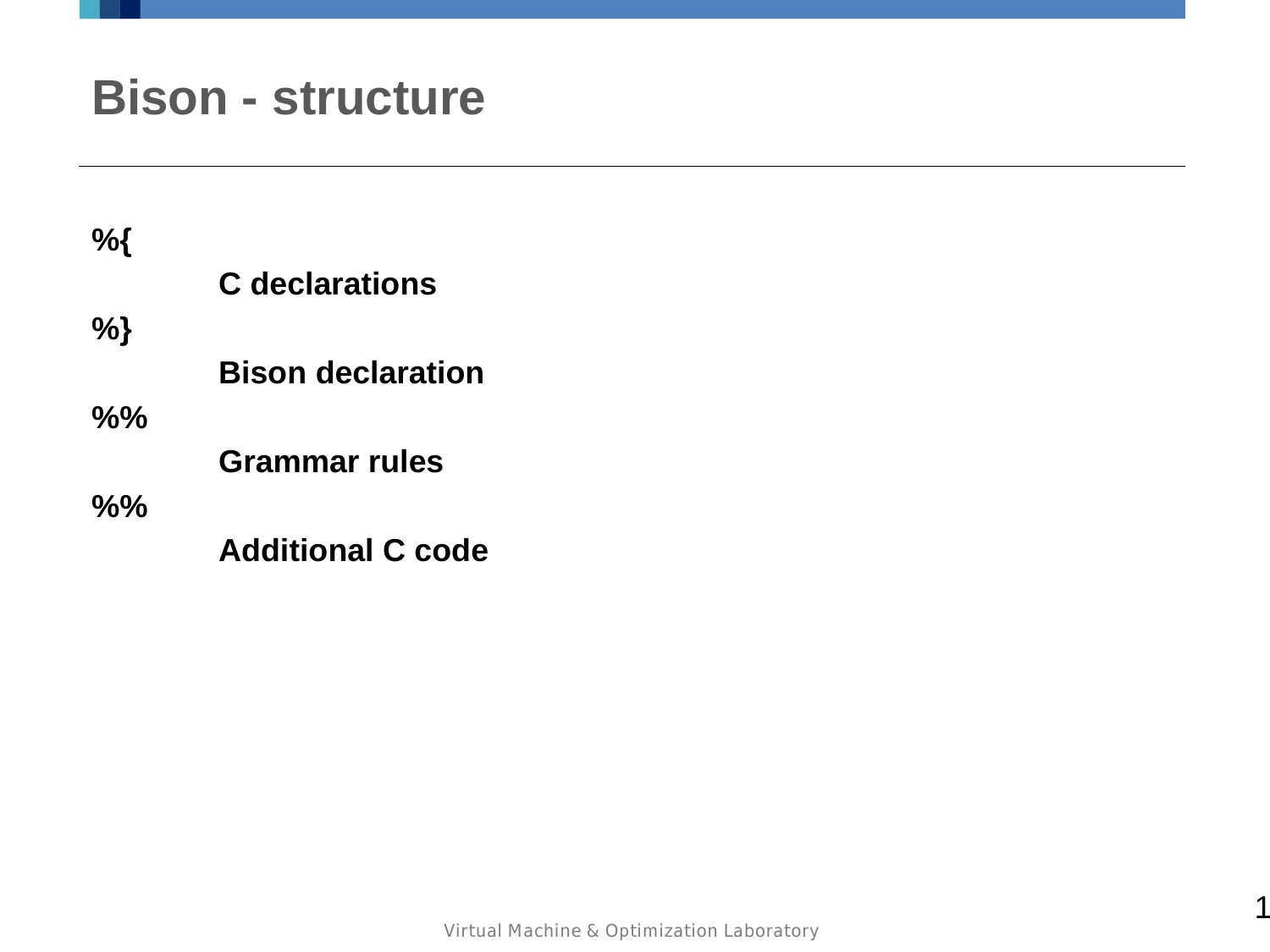

# Bison - structure
%{
	C declarations
%}
	Bison declaration
%%
	Grammar rules
%%
	Additional C code